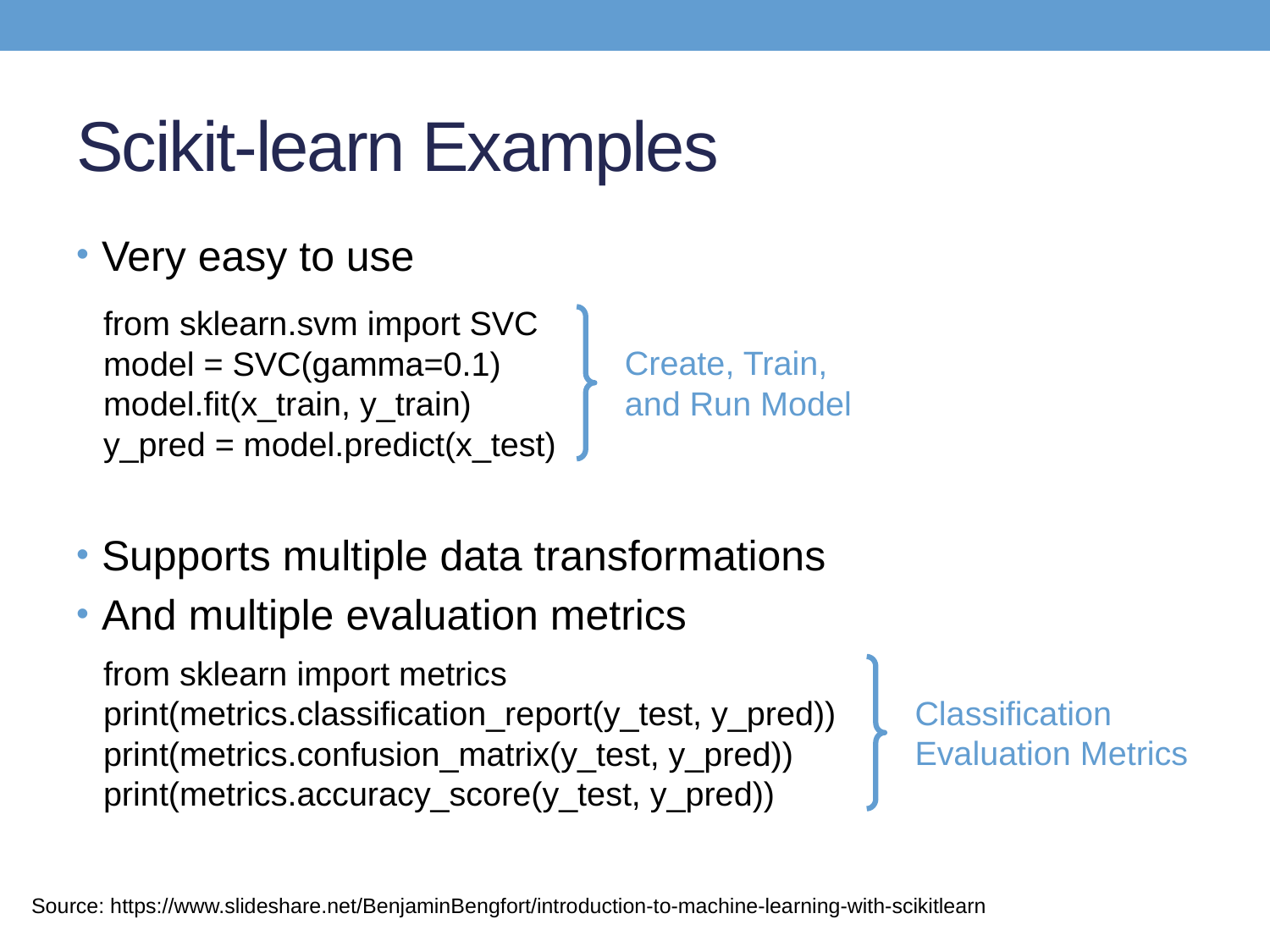

# Scikit-learn Examples
Very easy to use

Supports multiple data transformations
And multiple evaluation metrics

from sklearn.svm import SVC
model = SVC(gamma=0.1)
model.fit(x_train, y_train)
y_pred = model.predict(x_test)

Create, Train, and Run Model
from sklearn import metrics
print(metrics.classification_report(y_test, y_pred))
print(metrics.confusion_matrix(y_test, y_pred)) print(metrics.accuracy_score(y_test, y_pred))

Classification Evaluation Metrics
Source: https://www.slideshare.net/BenjaminBengfort/introduction-to-machine-learning-with-scikitlearn